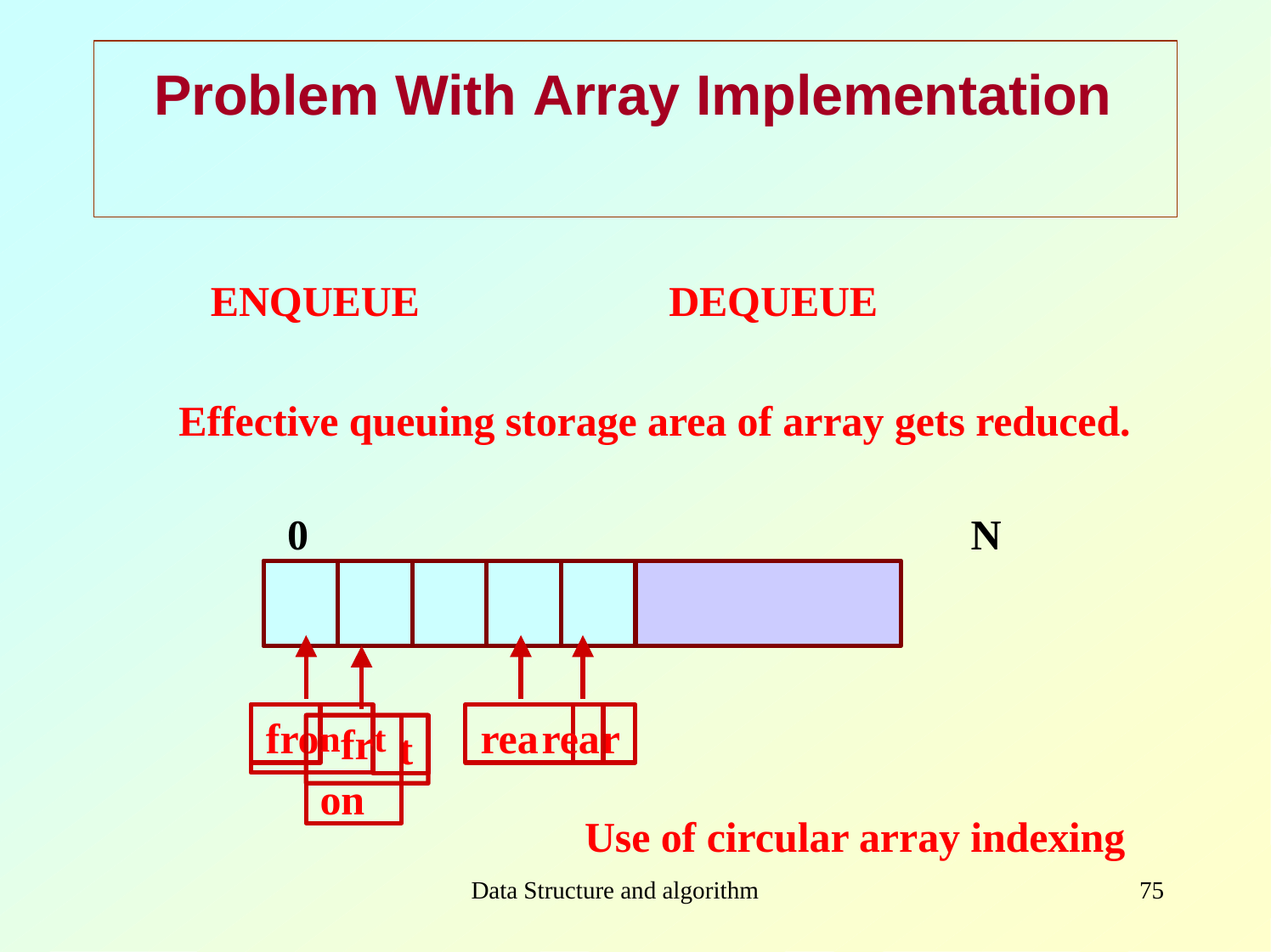

# Problem With Array Implementation
ENQUEUE	DEQUEUE

Effective queuing storage area of array gets reduced.

0	N

fro
rearea
r
nfrton
t
Use of circular array indexing
Data Structure and algorithm
75